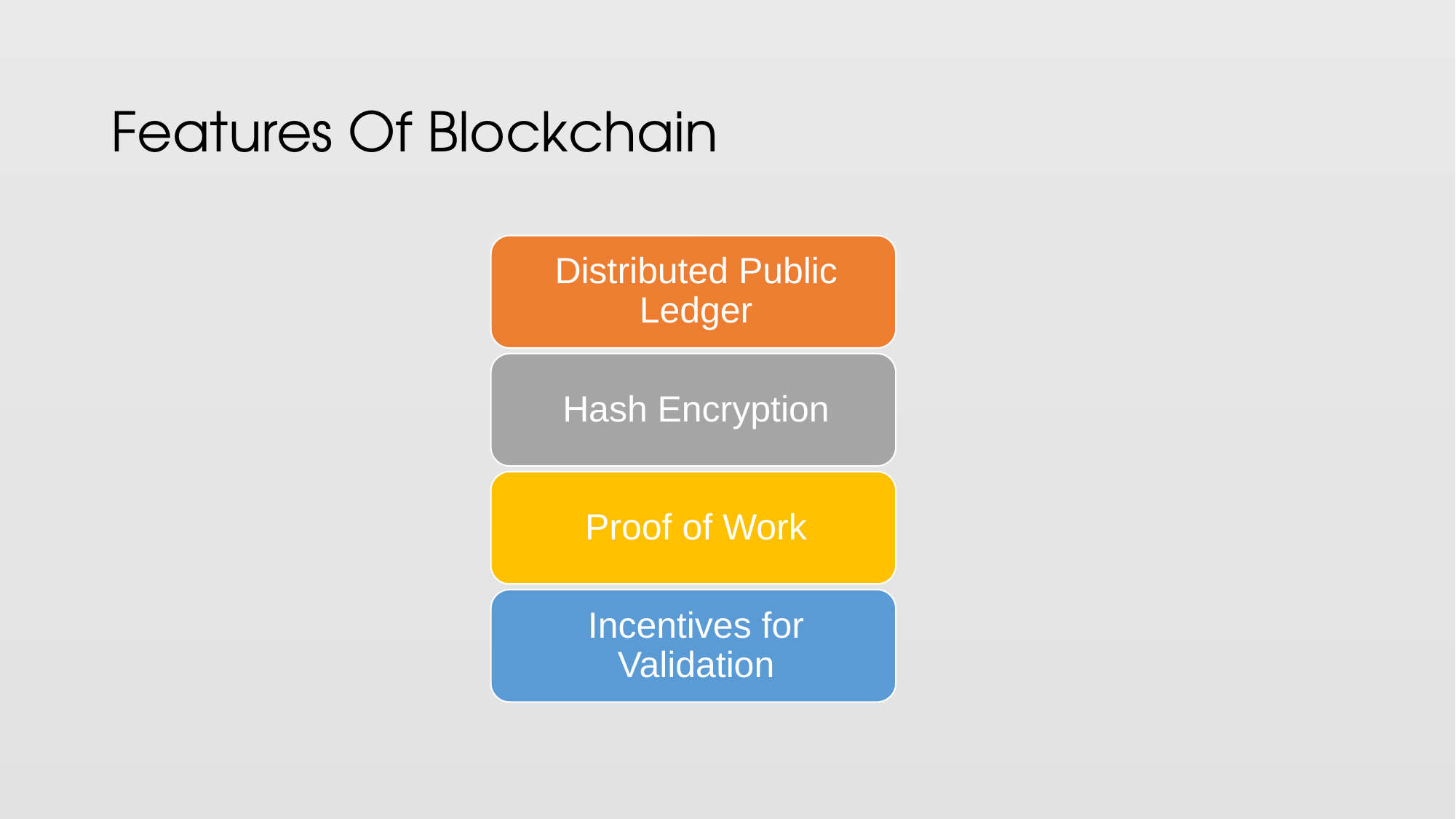

# Features Of Blockchain
Distributed Public Ledger
Hash Encryption
Proof of Work
Incentives for Validation